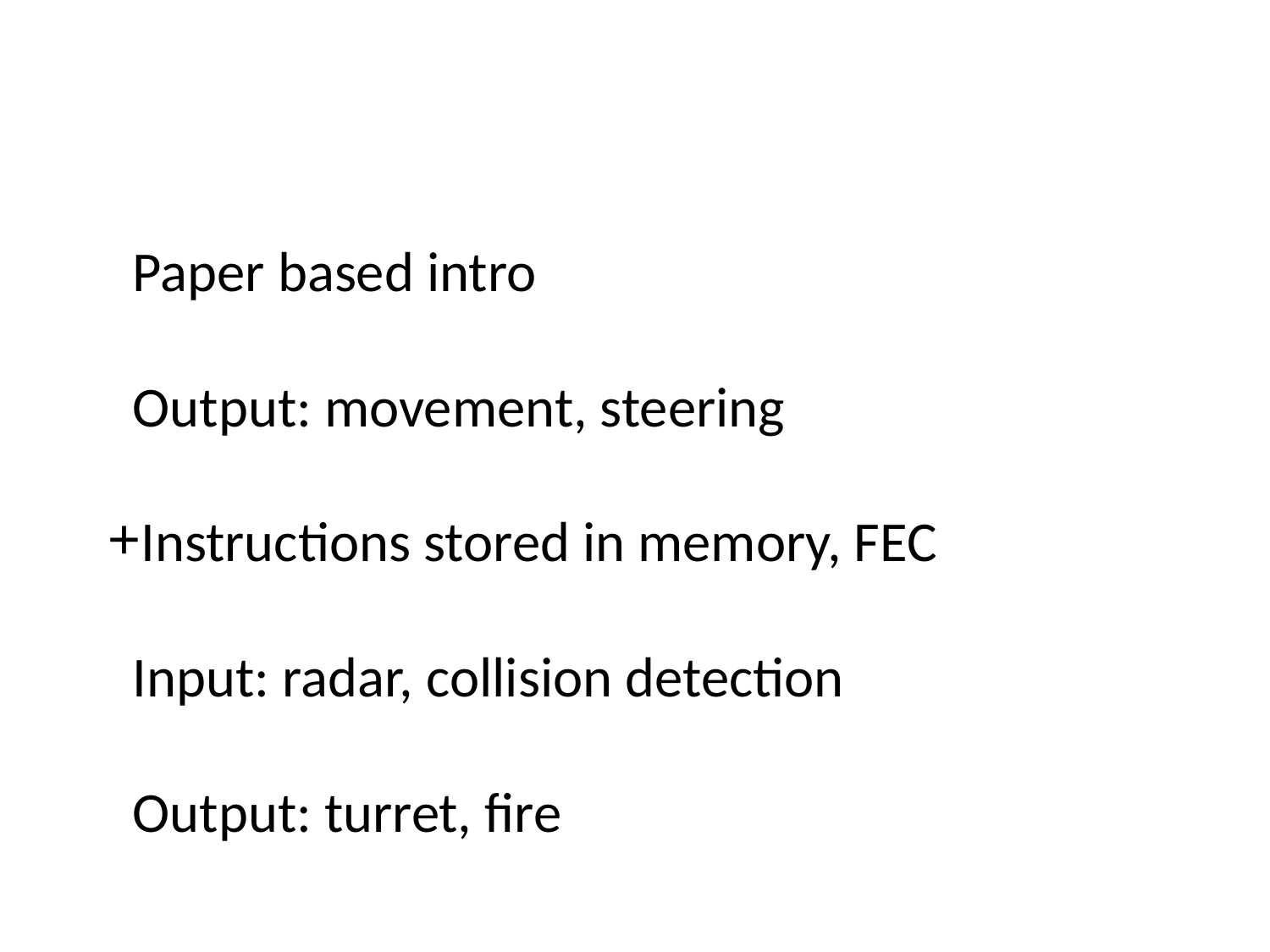

#
Paper based intro

Output: movement, steering

Instructions stored in memory, FEC

Input: radar, collision detection

Output: turret, fire